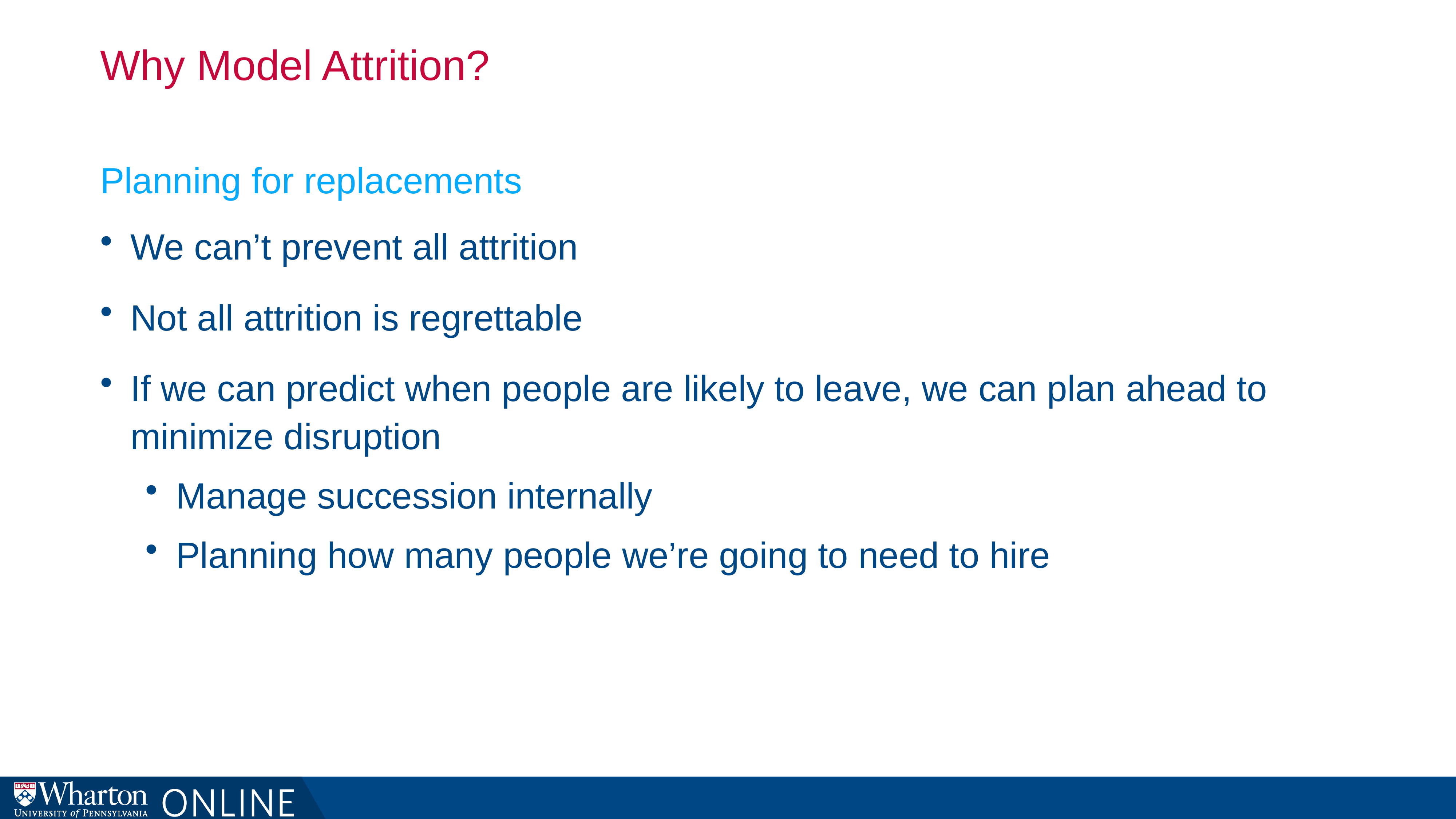

# Why Model Attrition?
Planning for replacements
We can’t prevent all attrition
Not all attrition is regrettable
If we can predict when people are likely to leave, we can plan ahead to minimize disruption
Manage succession internally
Planning how many people we’re going to need to hire